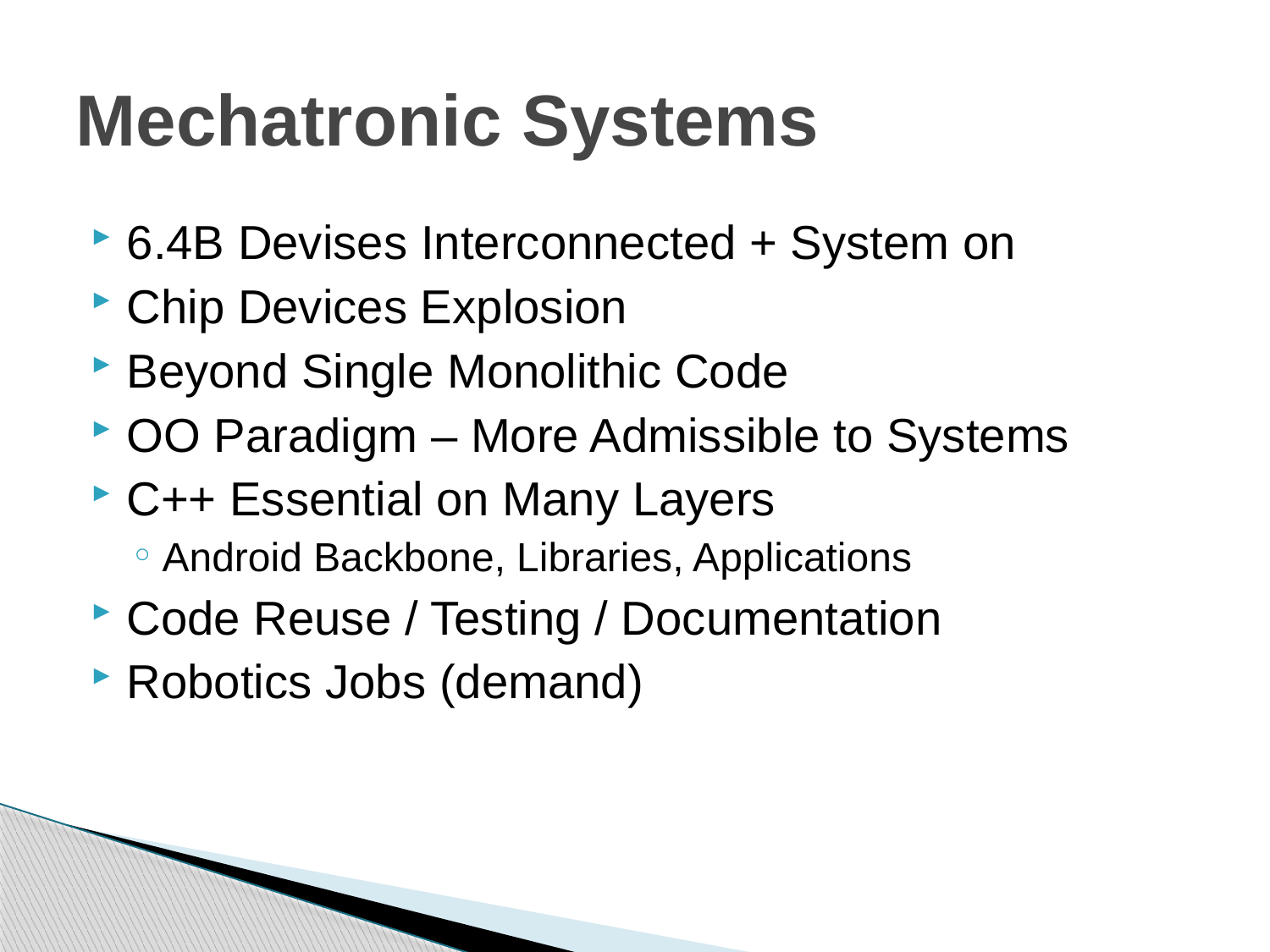

# Mechatronic Systems
6.4B Devises Interconnected + System on
Chip Devices Explosion
Beyond Single Monolithic Code
OO Paradigm – More Admissible to Systems
C++ Essential on Many Layers
Android Backbone, Libraries, Applications
Code Reuse / Testing / Documentation
Robotics Jobs (demand)